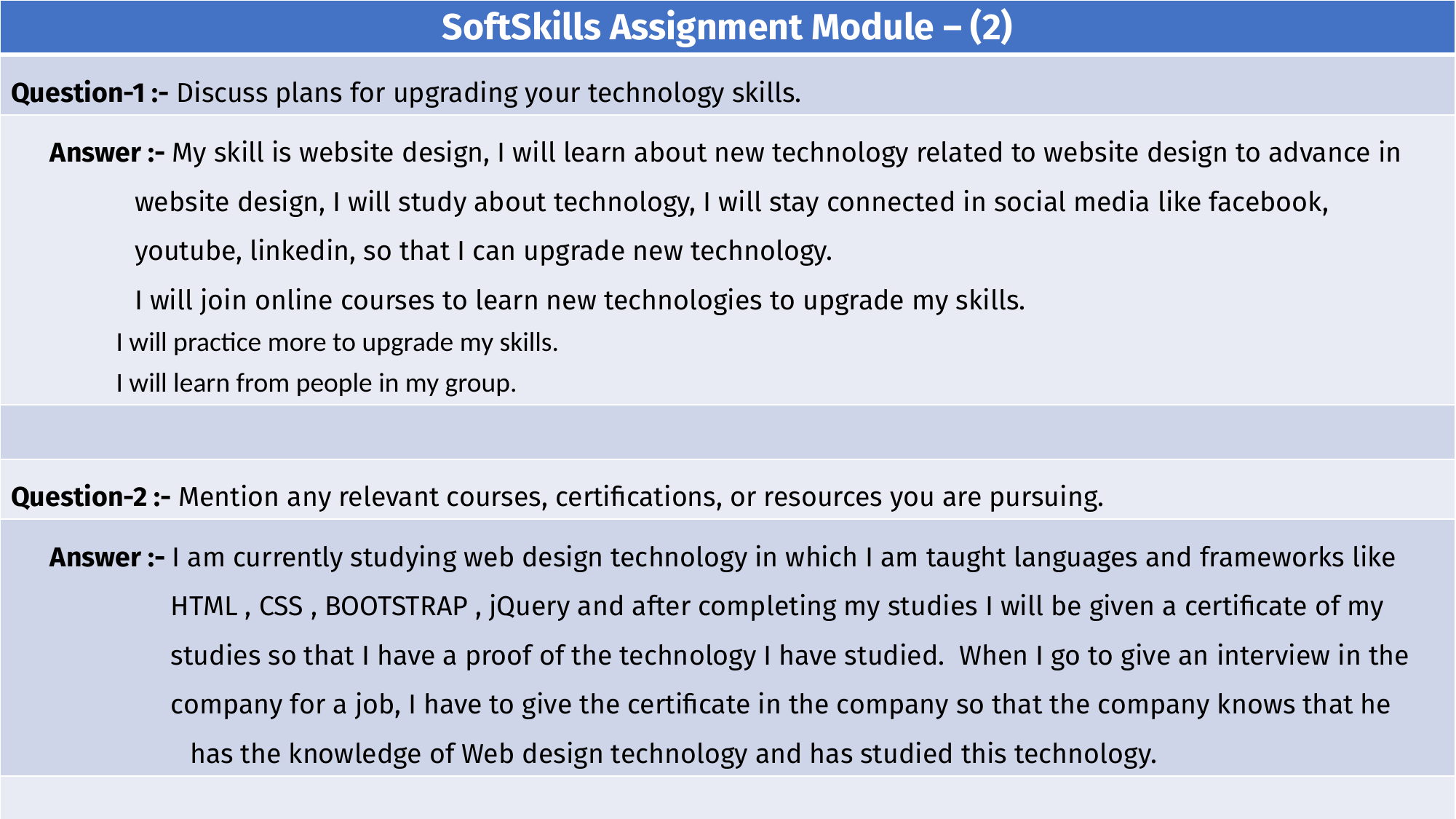

| SoftSkills Assignment Module – (2) |
| --- |
| Question-1 :- Discuss plans for upgrading your technology skills. |
| Answer :- My skill is website design, I will learn about new technology related to website design to advance in website design, I will study about technology, I will stay connected in social media like facebook, youtube, linkedin, so that I can upgrade new technology. I will join online courses to learn new technologies to upgrade my skills. I will practice more to upgrade my skills. I will learn from people in my group. |
|  |
| Question-2 :- Mention any relevant courses, certifications, or resources you are pursuing. |
| Answer :- I am currently studying web design technology in which I am taught languages and frameworks like HTML , CSS , BOOTSTRAP , jQuery and after completing my studies I will be given a certificate of my studies so that I have a proof of the technology I have studied. When I go to give an interview in the company for a job, I have to give the certificate in the company so that the company knows that he has the knowledge of Web design technology and has studied this technology. |
|  |
| Question-3 :- Share your approach to continuous learning and professional development. |
| Answer :- My approach to continuous learning and personal growth is through self-reflection and feedback. I am always reflecting on my performance and seeking feedback from my coworkers, mentors, and supervisors. I believe that feedback helps me identify my strengths and weaknesses and informs the areas where I need to improve. When I receive feedback, I take action to address any gaps in my knowledge or skills, and I look for opportunities to learn and grow through training and development programs. |
|  |